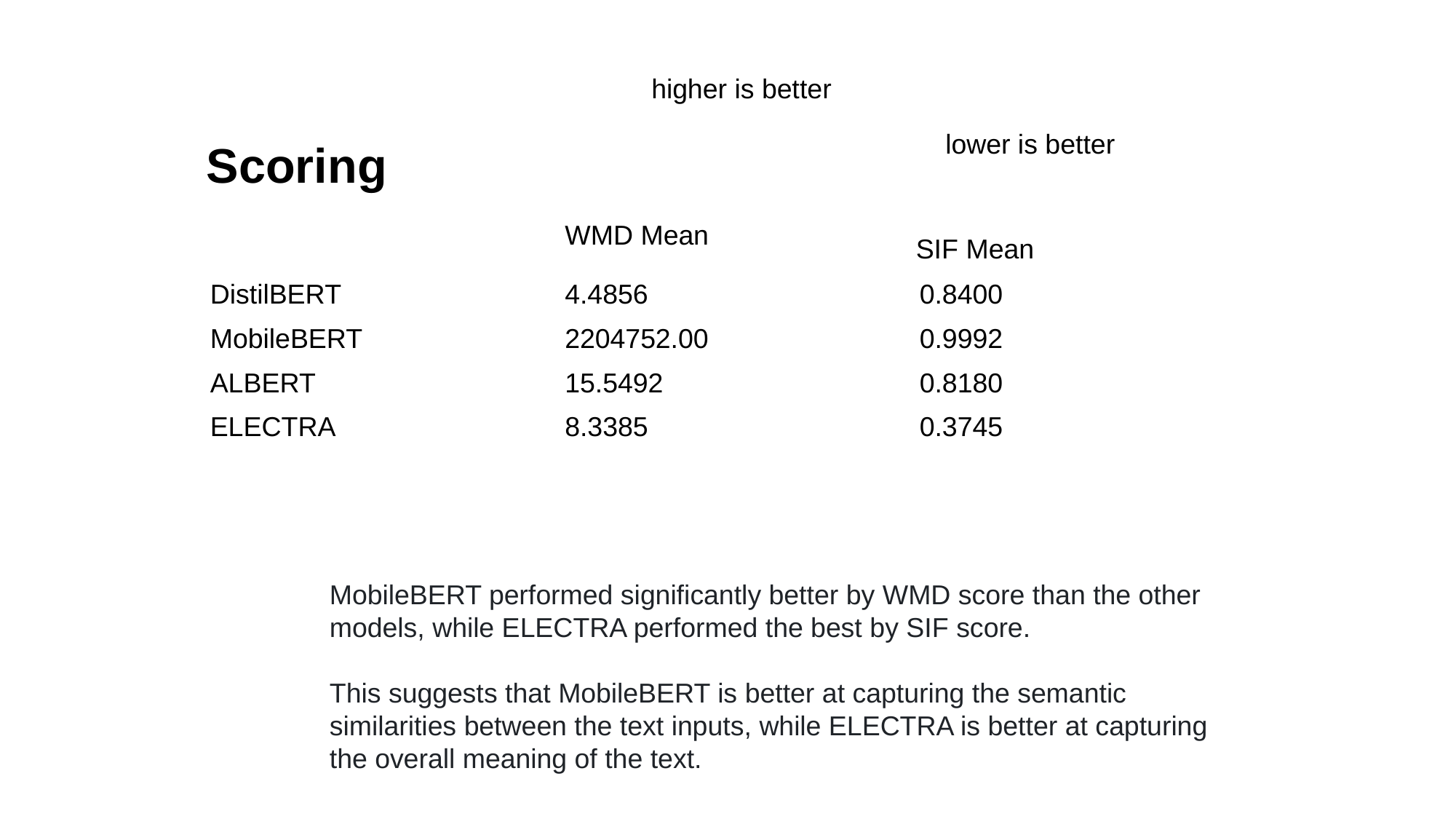

higher is better
# Scoring
lower is better
|  | WMD Mean | SIF Mean |
| --- | --- | --- |
| DistilBERT | 4.4856 | 0.8400 |
| MobileBERT | 2204752.00 | 0.9992 |
| ALBERT | 15.5492 | 0.8180 |
| ELECTRA | 8.3385 | 0.3745 |
MobileBERT performed significantly better by WMD score than the other models, while ELECTRA performed the best by SIF score.

This suggests that MobileBERT is better at capturing the semantic similarities between the text inputs, while ELECTRA is better at capturing the overall meaning of the text.